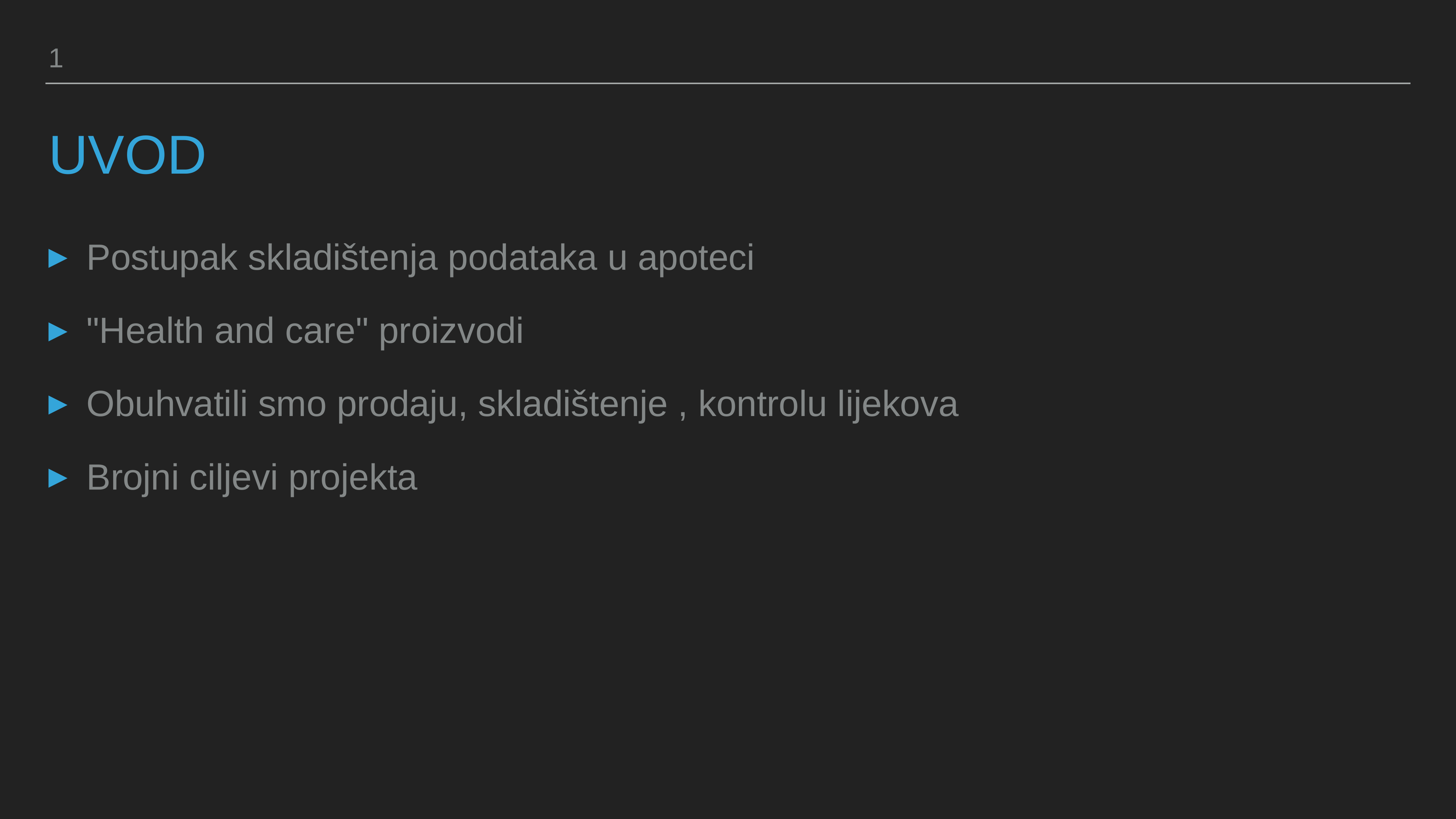

1
# Uvod
Postupak skladištenja podataka u apoteci
"Health and care" proizvodi
Obuhvatili smo prodaju, skladištenje , kontrolu lijekova
Brojni ciljevi projekta